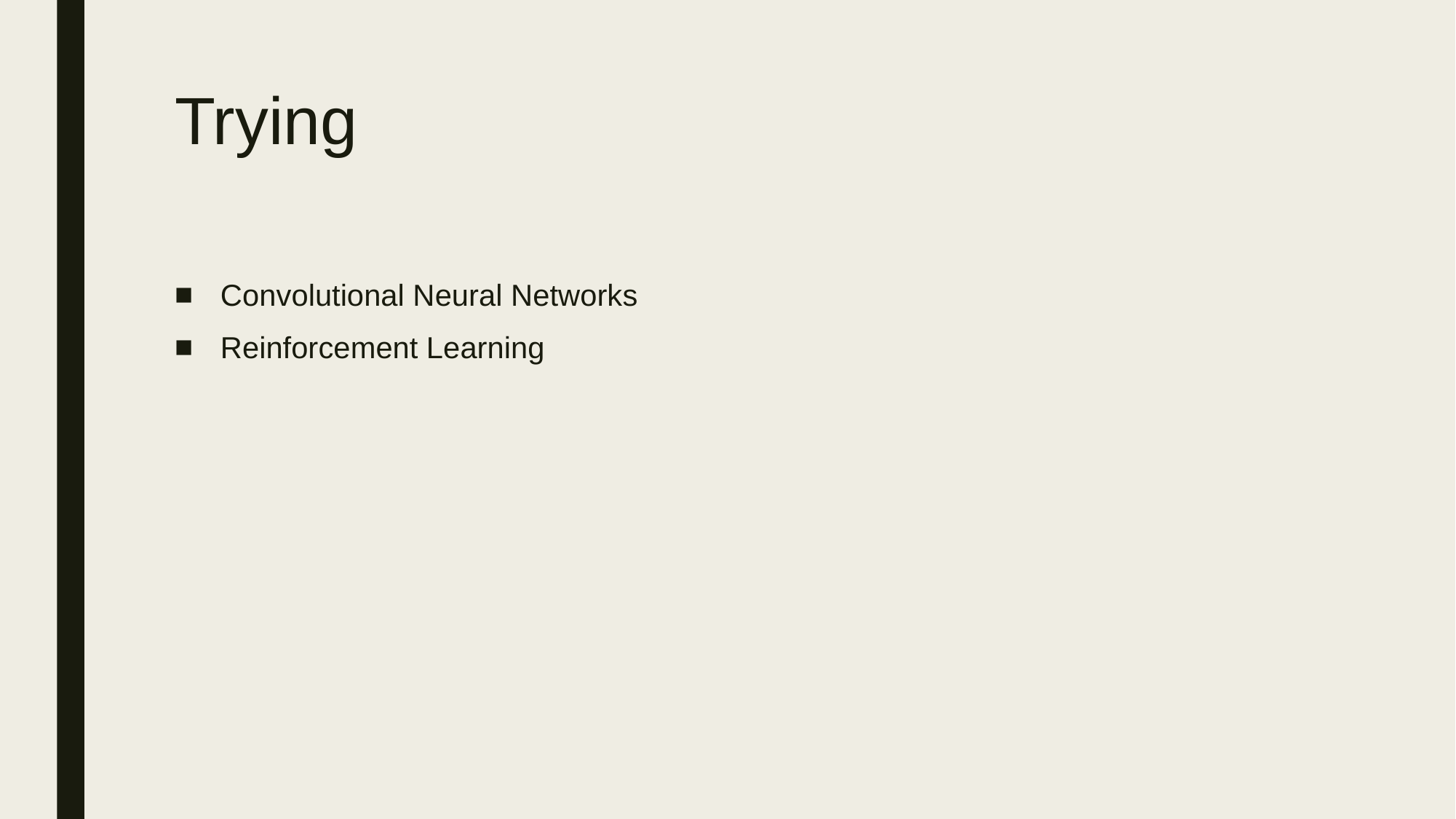

# Trying
Convolutional Neural Networks
Reinforcement Learning